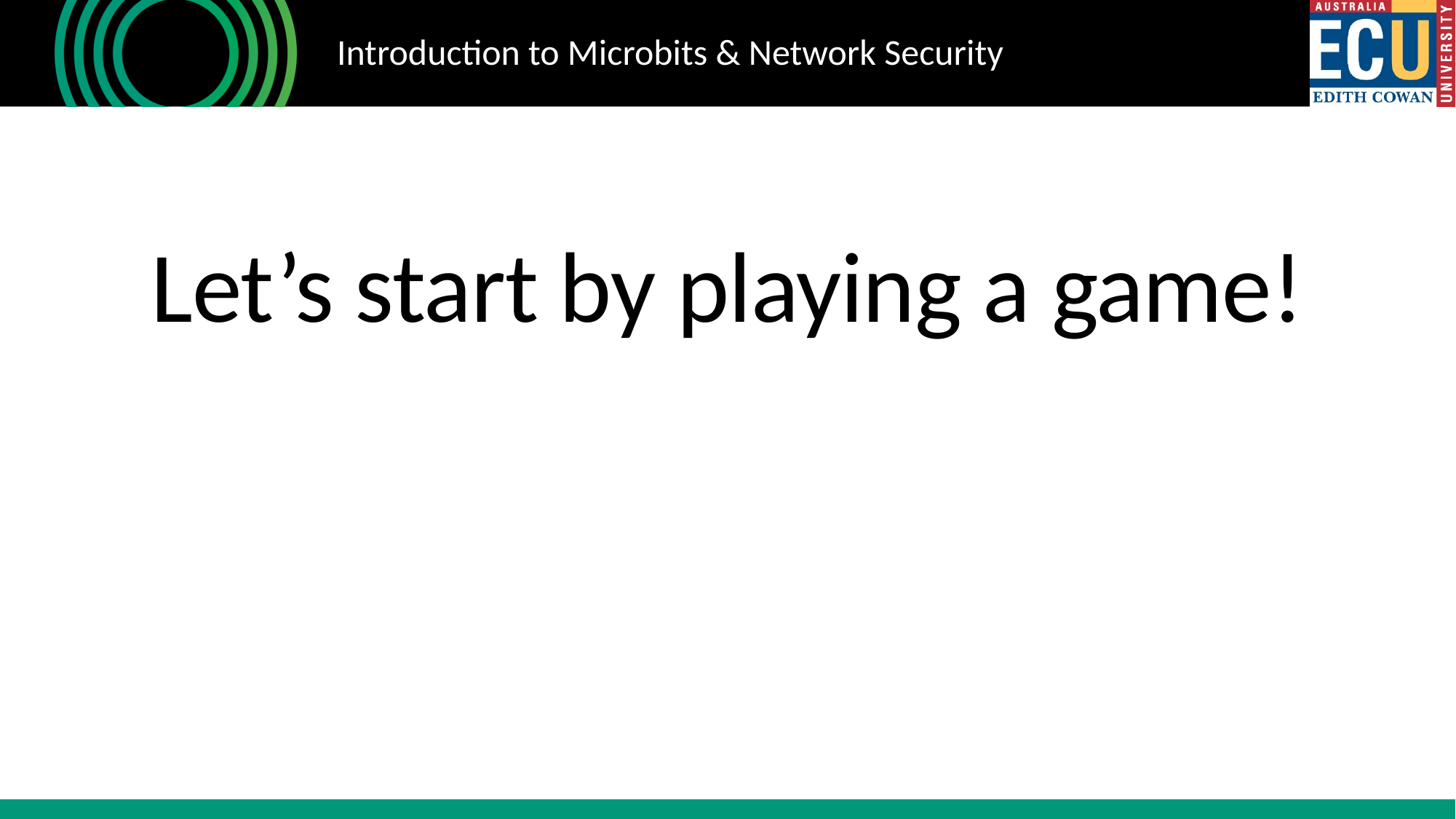

# Introduction to Microbits & Network Security
Let’s start by playing a game!